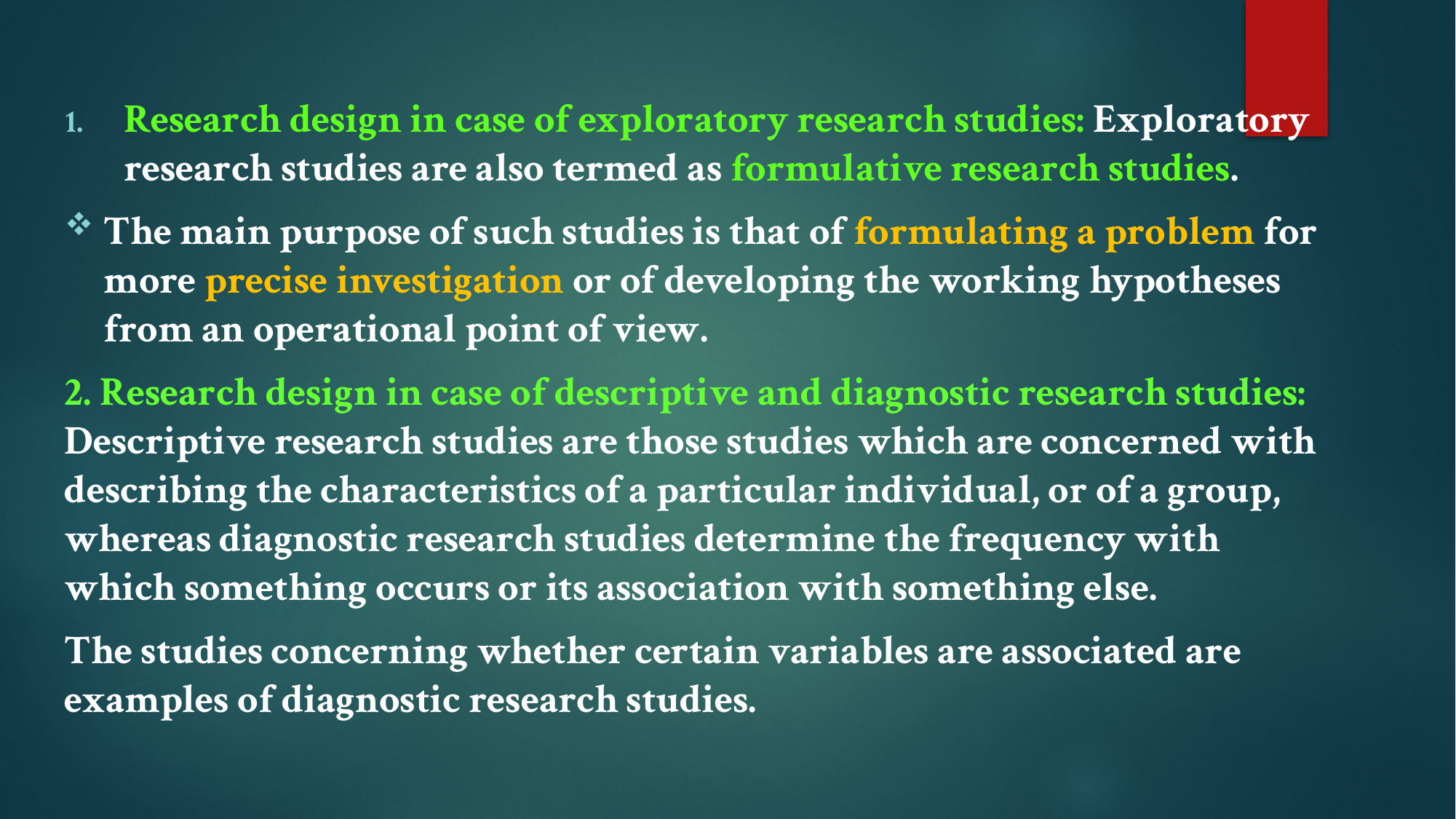

Research design in case of exploratory research studies: Exploratory research studies are also termed as formulative research studies.
The main purpose of such studies is that of formulating a problem for more precise investigation or of developing the working hypotheses from an operational point of view.
2. Research design in case of descriptive and diagnostic research studies: Descriptive research studies are those studies which are concerned with describing the characteristics of a particular individual, or of a group, whereas diagnostic research studies determine the frequency with which something occurs or its association with something else.
The studies concerning whether certain variables are associated are examples of diagnostic research studies.